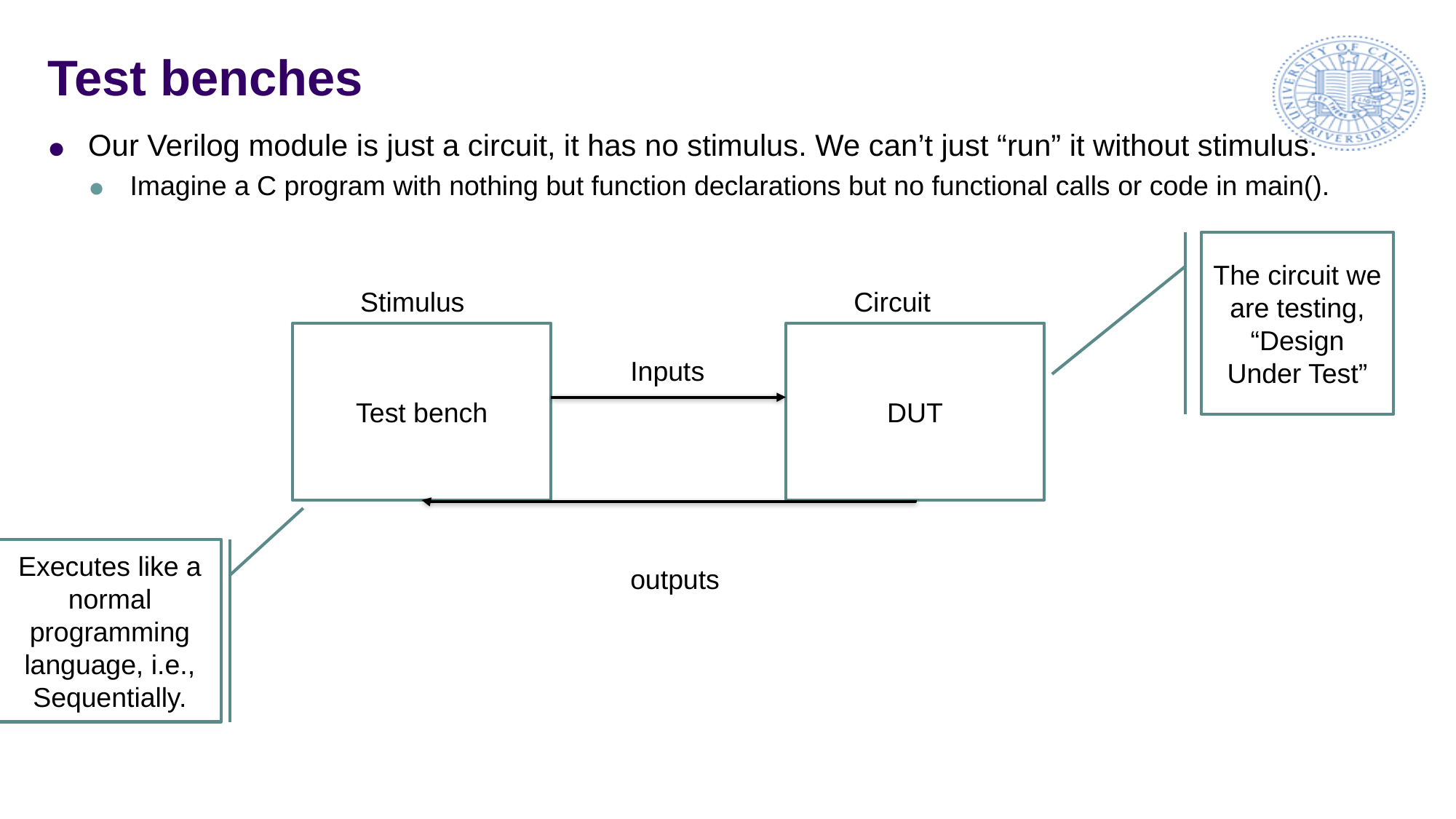

# Test benches
Our Verilog module is just a circuit, it has no stimulus. We can’t just “run” it without stimulus.
Imagine a C program with nothing but function declarations but no functional calls or code in main().
The circuit we are testing, “Design Under Test”
Stimulus
Circuit
Test bench
DUT
Inputs
Executes like a normal programming language, i.e., Sequentially.
outputs